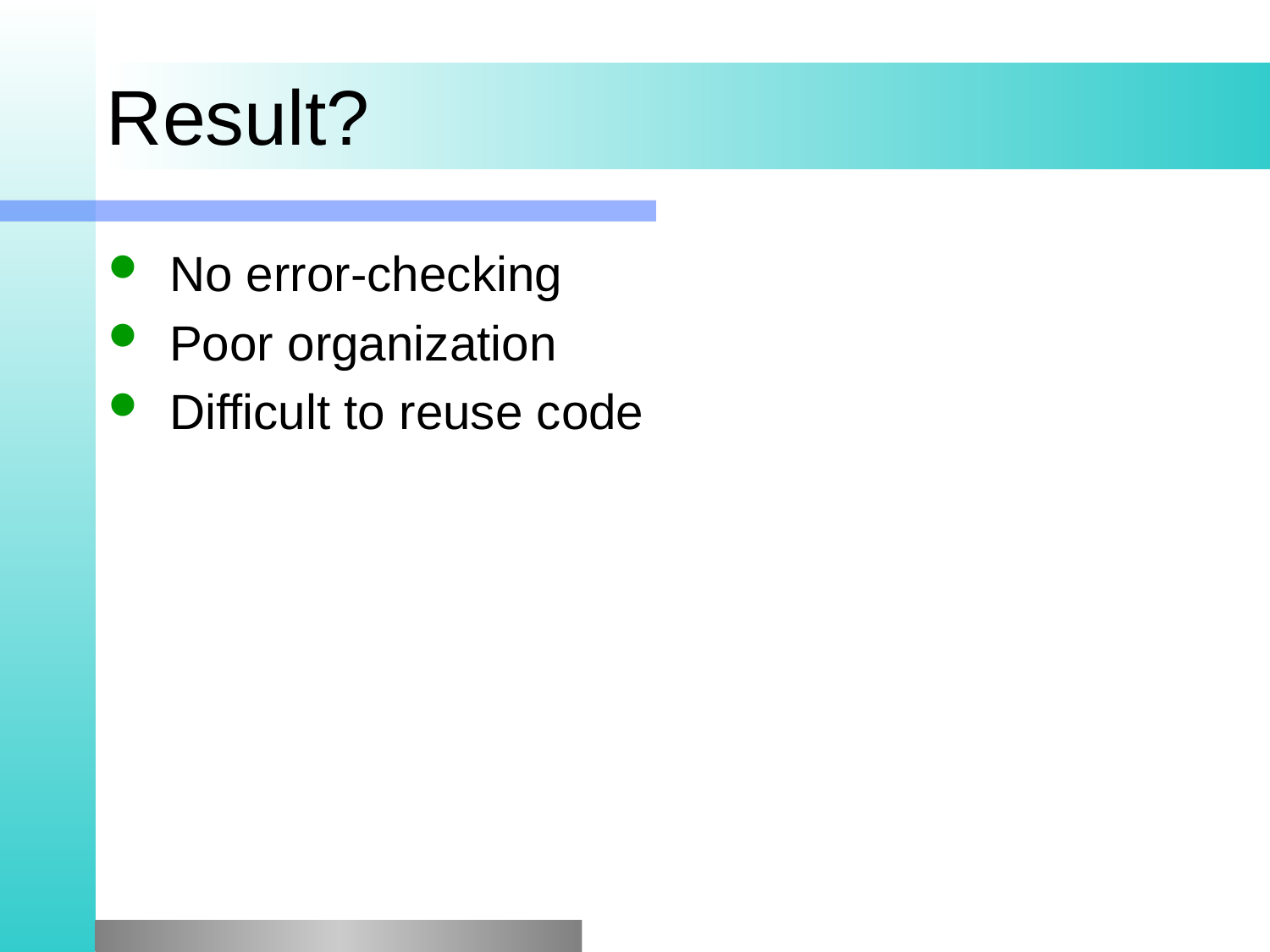

# Result?
 No error-checking
 Poor organization
 Difficult to reuse code